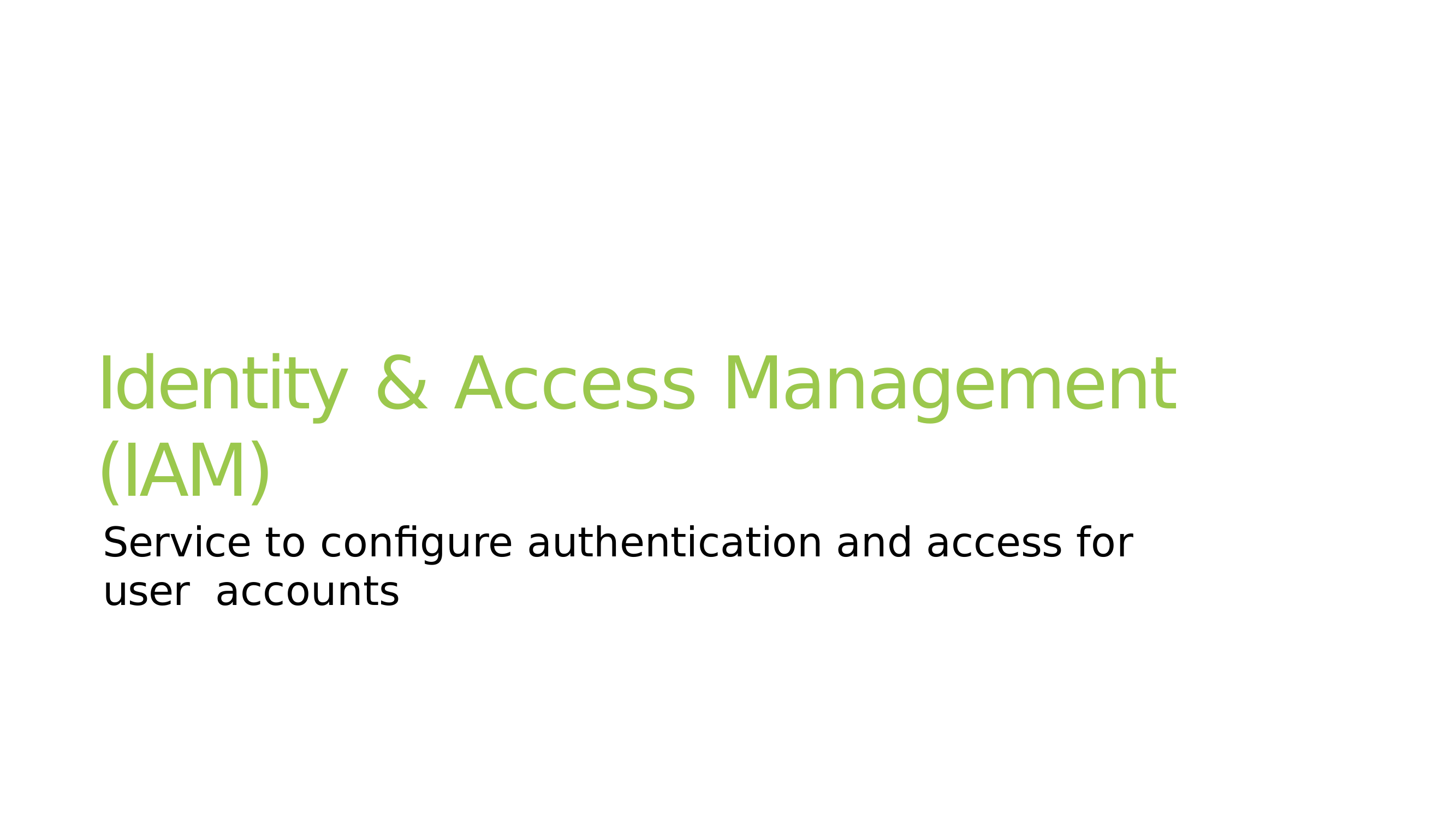

# Identity & Access Management (IAM)
Service to configure authentication and access for user  accounts
5